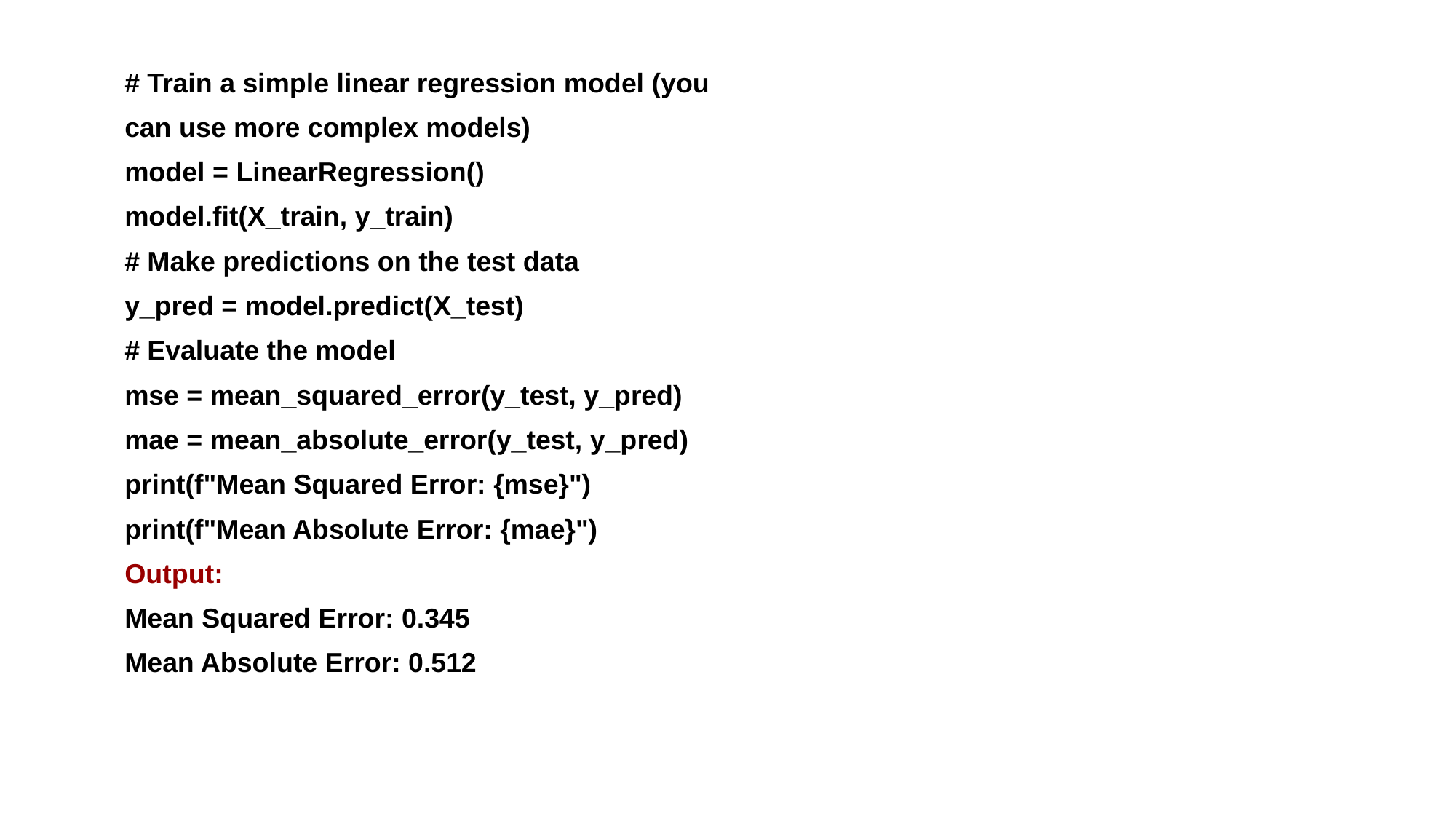

# Train a simple linear regression model (you
can use more complex models)
model = LinearRegression()
model.fit(X_train, y_train)
# Make predictions on the test data
y_pred = model.predict(X_test)
# Evaluate the model
mse = mean_squared_error(y_test, y_pred)
mae = mean_absolute_error(y_test, y_pred)
print(f"Mean Squared Error: {mse}")
print(f"Mean Absolute Error: {mae}")
Output:
Mean Squared Error: 0.345
Mean Absolute Error: 0.512